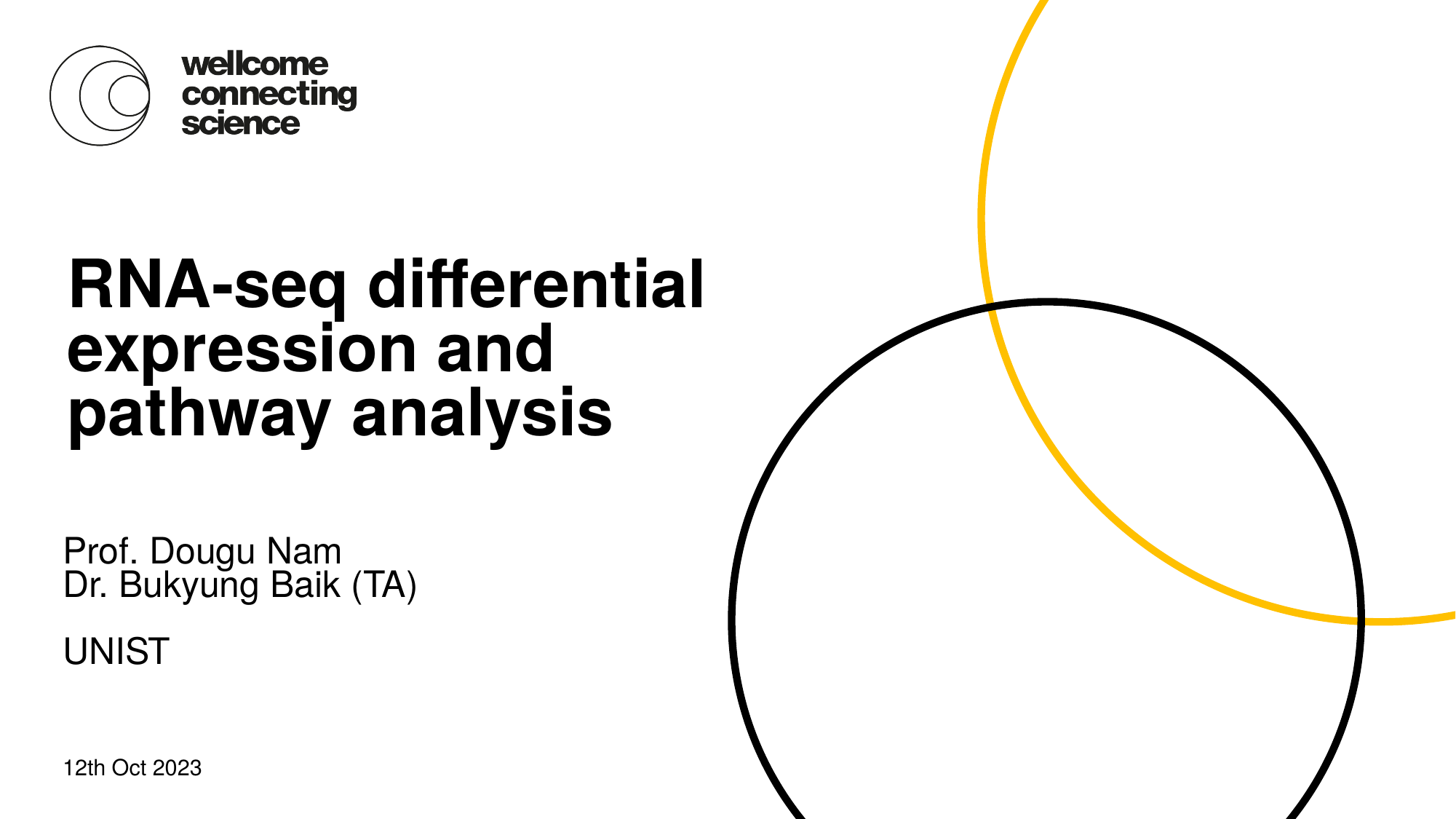

# RNA-seq differential expression and pathway analysis
Prof. Dougu Nam
Dr. Bukyung Baik (TA)

UNIST
12th Oct 2023